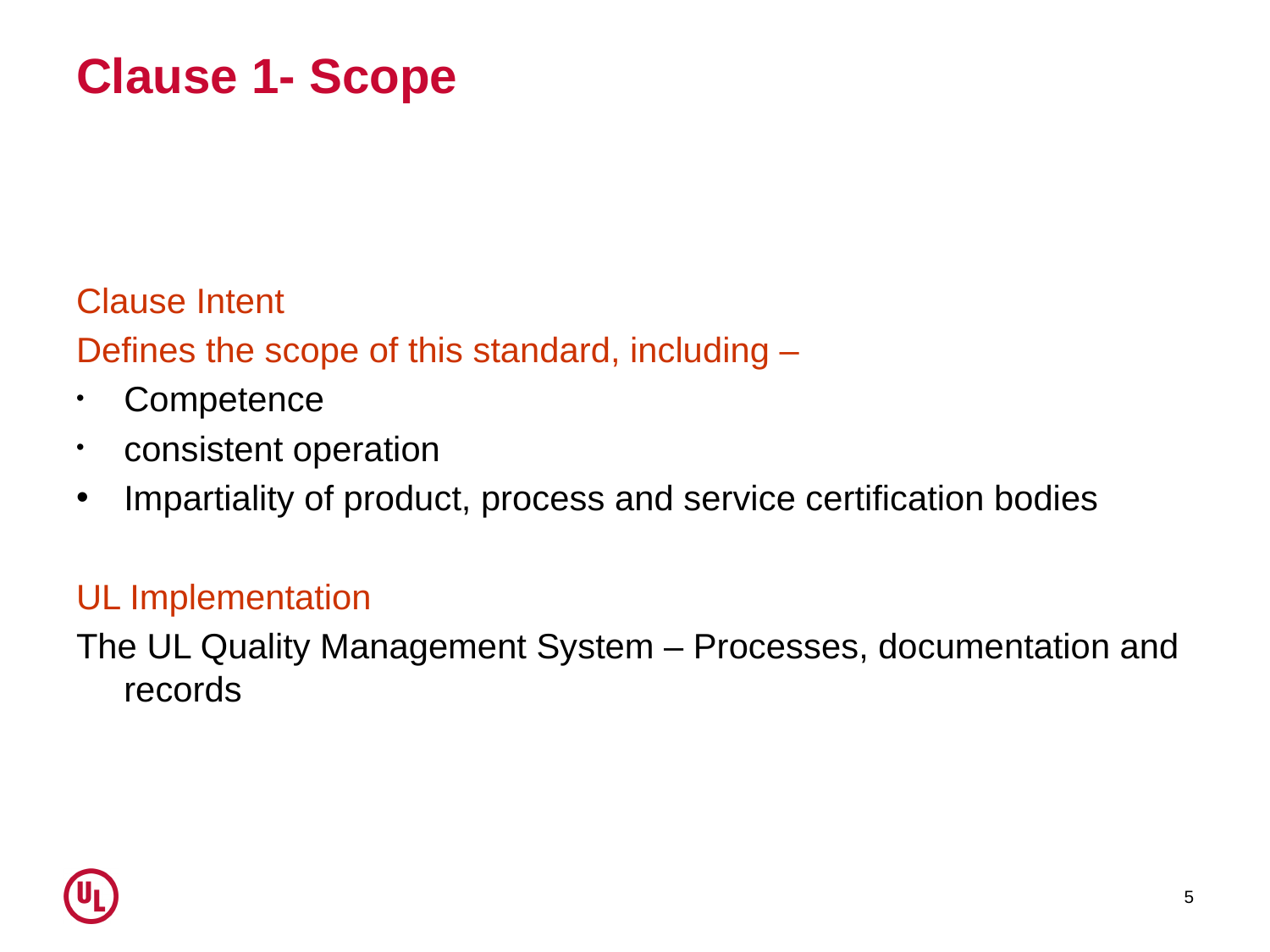

# Clause 1- Scope

Clause Intent
Defines the scope of this standard, including –
Competence
consistent operation
Impartiality of product, process and service certification bodies

UL Implementation
The UL Quality Management System – Processes, documentation and records
5